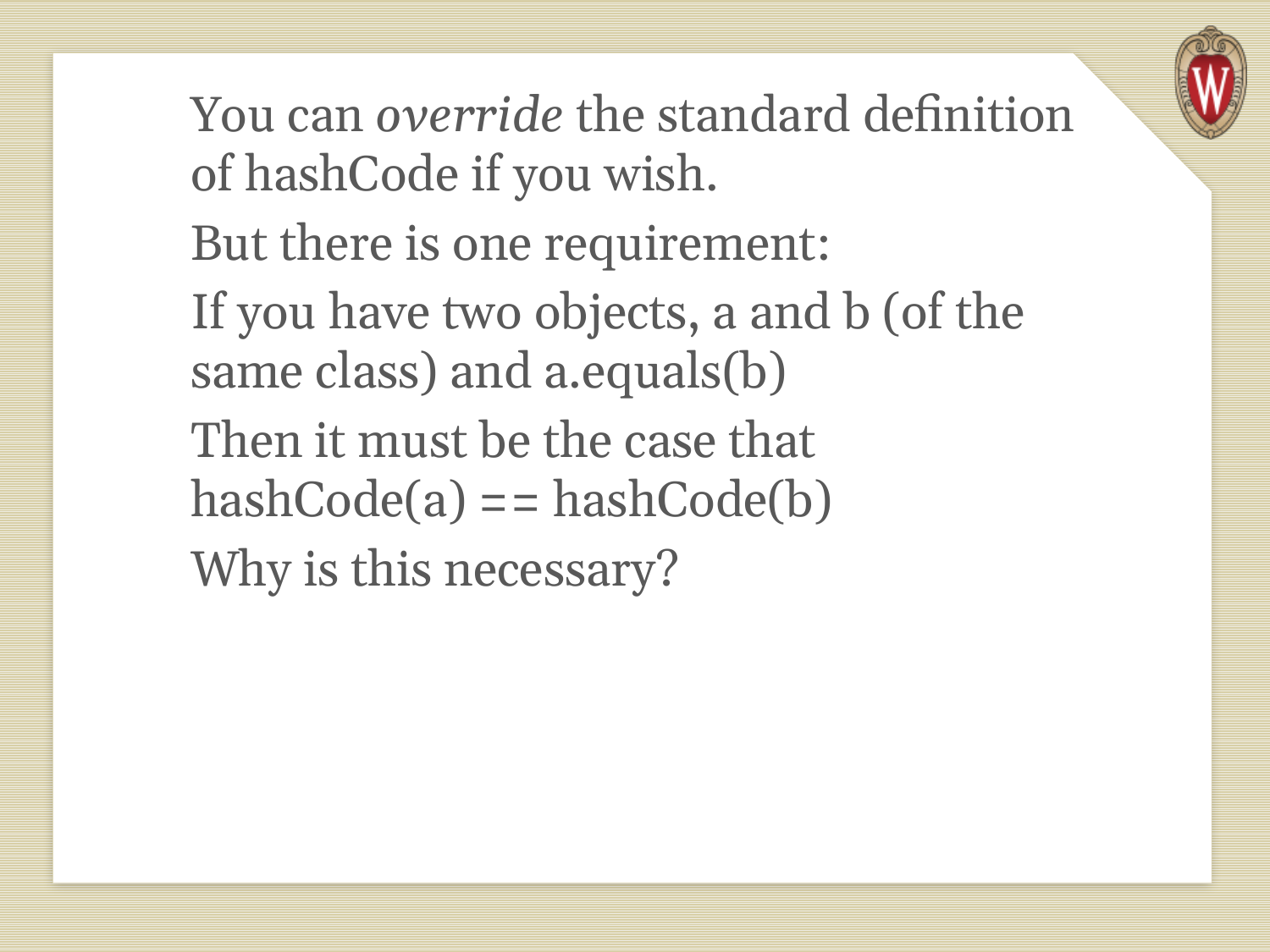

You can override the standard definition of hashCode if you wish.
But there is one requirement:
If you have two objects, a and b (of the same class) and a.equals(b)
Then it must be the case that hashCode(a) == hashCode(b)
Why is this necessary?